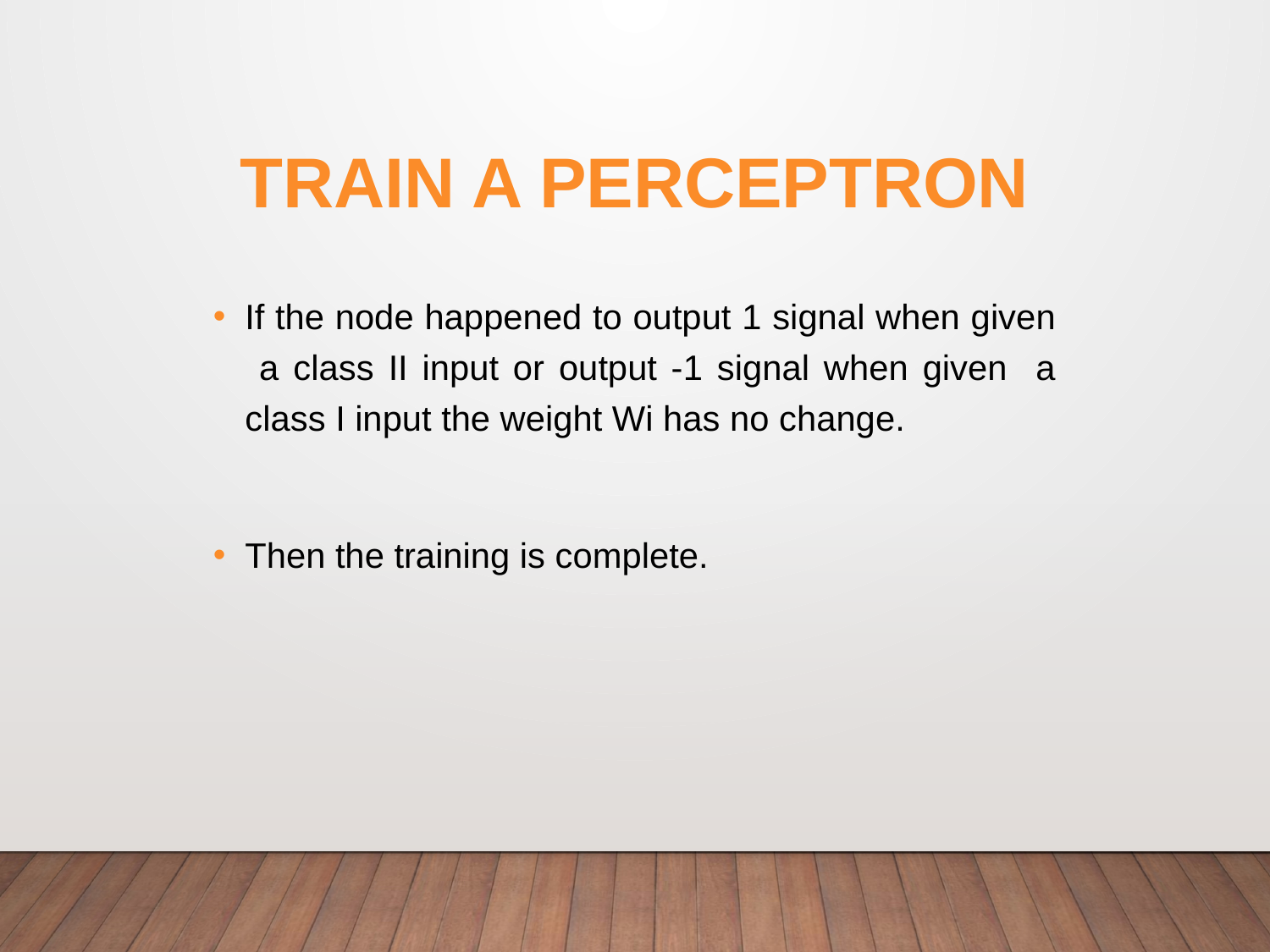

# Train a perceptron
If the node happened to output 1 signal when given  a class II input or output -1 signal when given  a class I input the weight Wi has no change.

Then the training is complete.